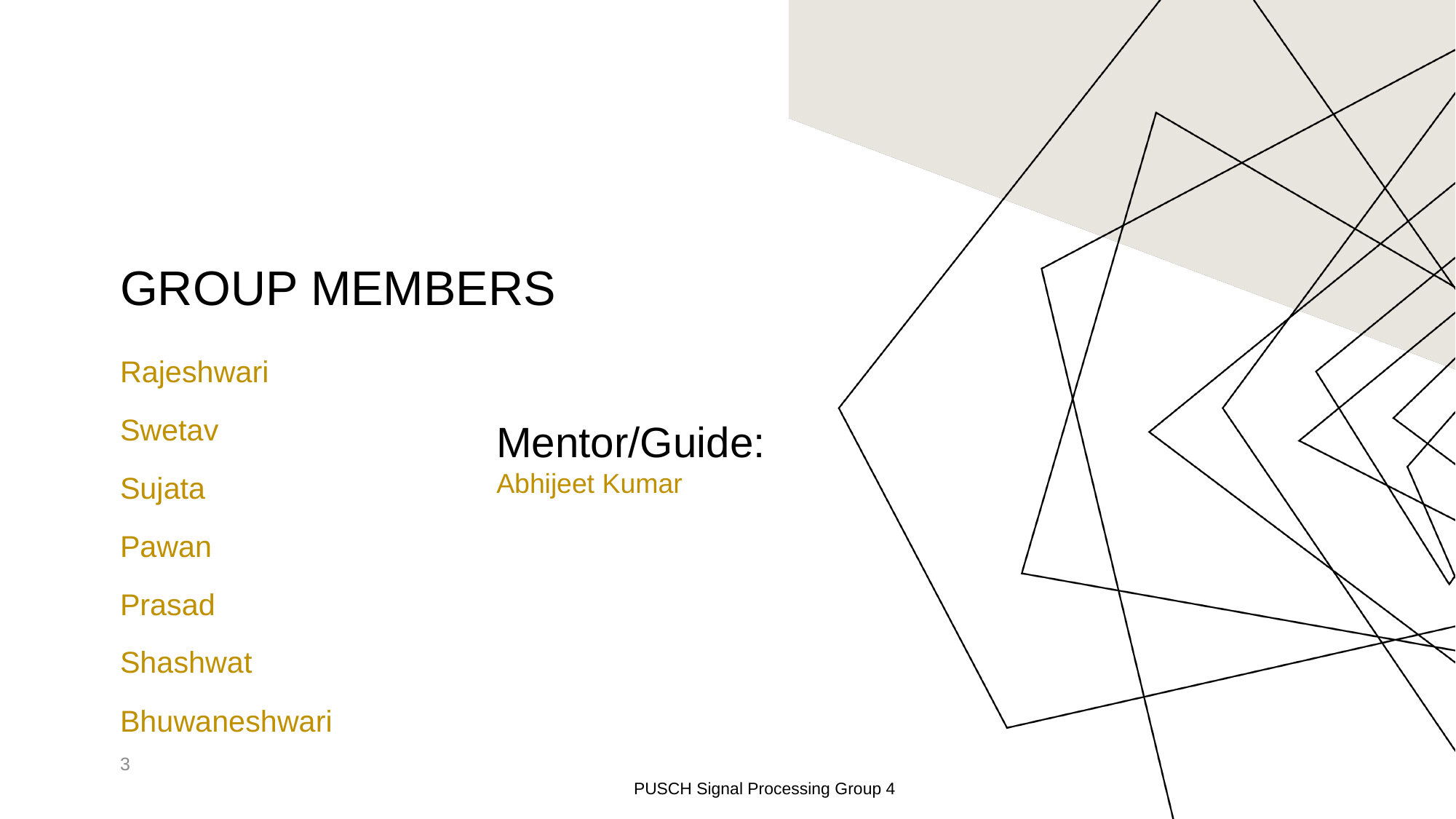

# Group Members
Rajeshwari
Swetav
Sujata
Pawan
Prasad
Shashwat
Bhuwaneshwari

Mentor/Guide:
Abhijeet Kumar
3
PUSCH Signal Processing Group 4